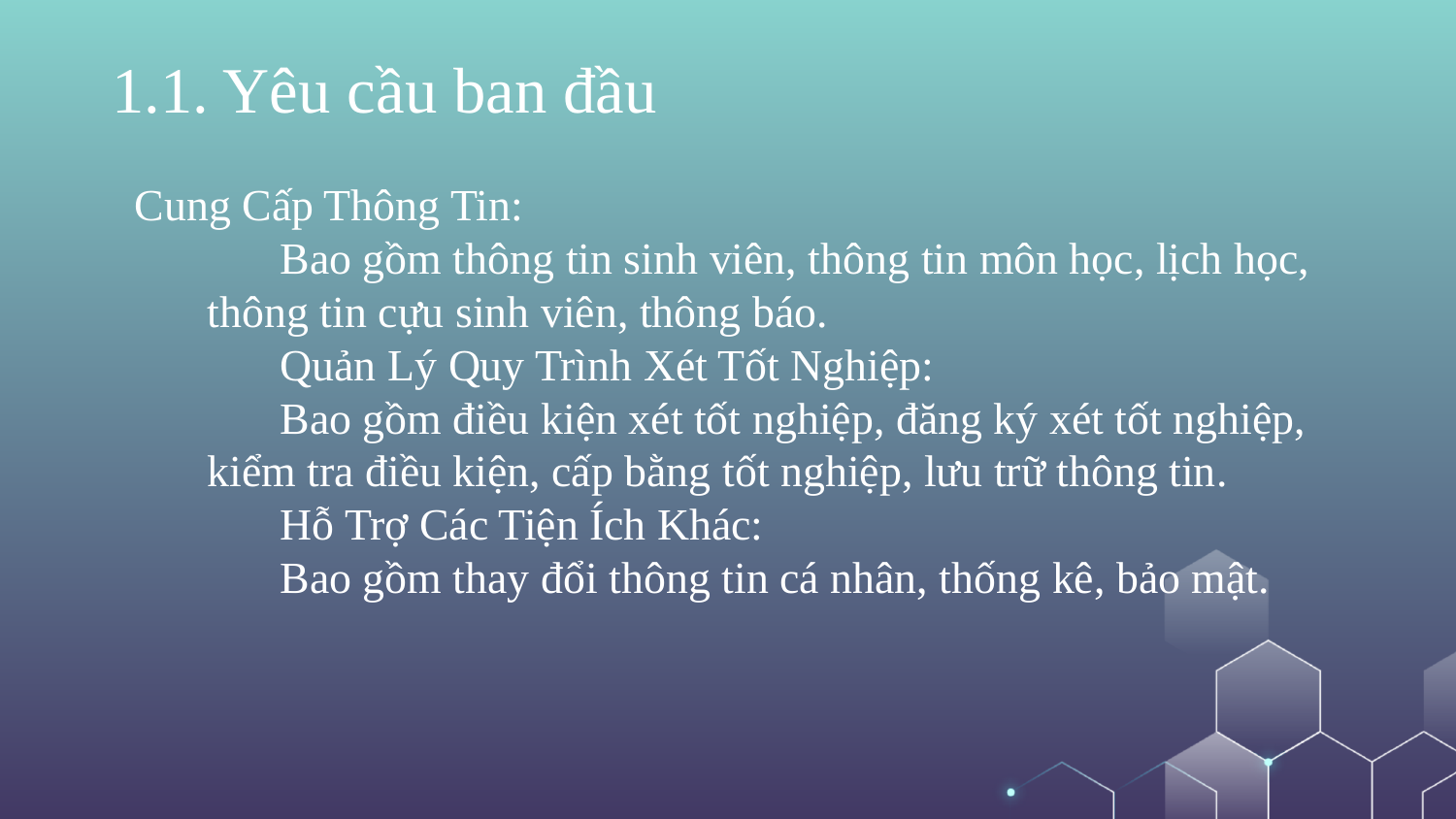

1.1. Yêu cầu ban đầu
Cung Cấp Thông Tin:
Bao gồm thông tin sinh viên, thông tin môn học, lịch học, thông tin cựu sinh viên, thông báo.
Quản Lý Quy Trình Xét Tốt Nghiệp:
Bao gồm điều kiện xét tốt nghiệp, đăng ký xét tốt nghiệp, kiểm tra điều kiện, cấp bằng tốt nghiệp, lưu trữ thông tin.
Hỗ Trợ Các Tiện Ích Khác:
Bao gồm thay đổi thông tin cá nhân, thống kê, bảo mật.

#